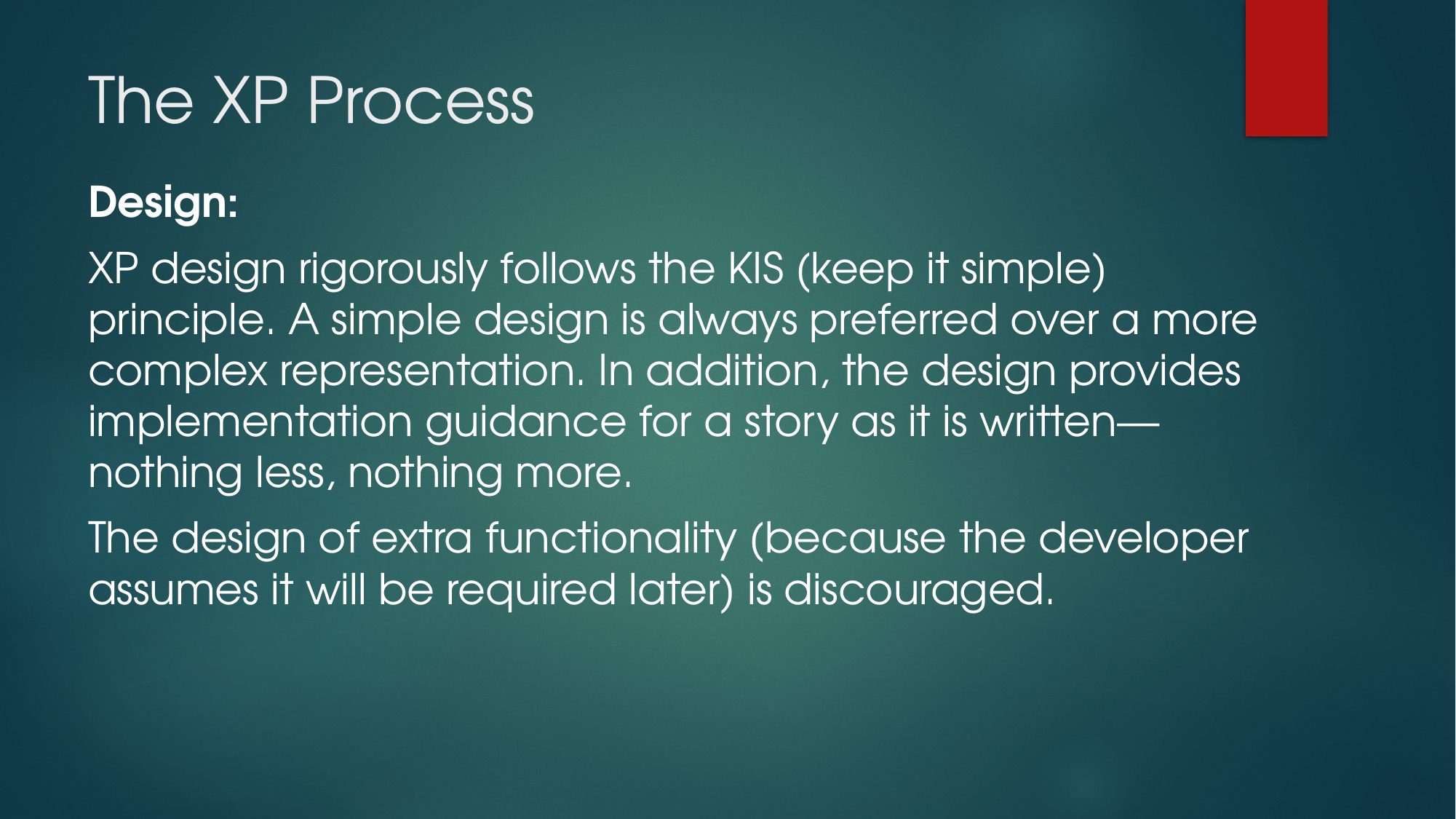

# The XP Process
Design:
XP design rigorously follows the KIS (keep it simple) principle. A simple design is always preferred over a more complex representation. In addition, the design provides implementation guidance for a story as it is written—nothing less, nothing more.
The design of extra functionality (because the developer assumes it will be required later) is discouraged.